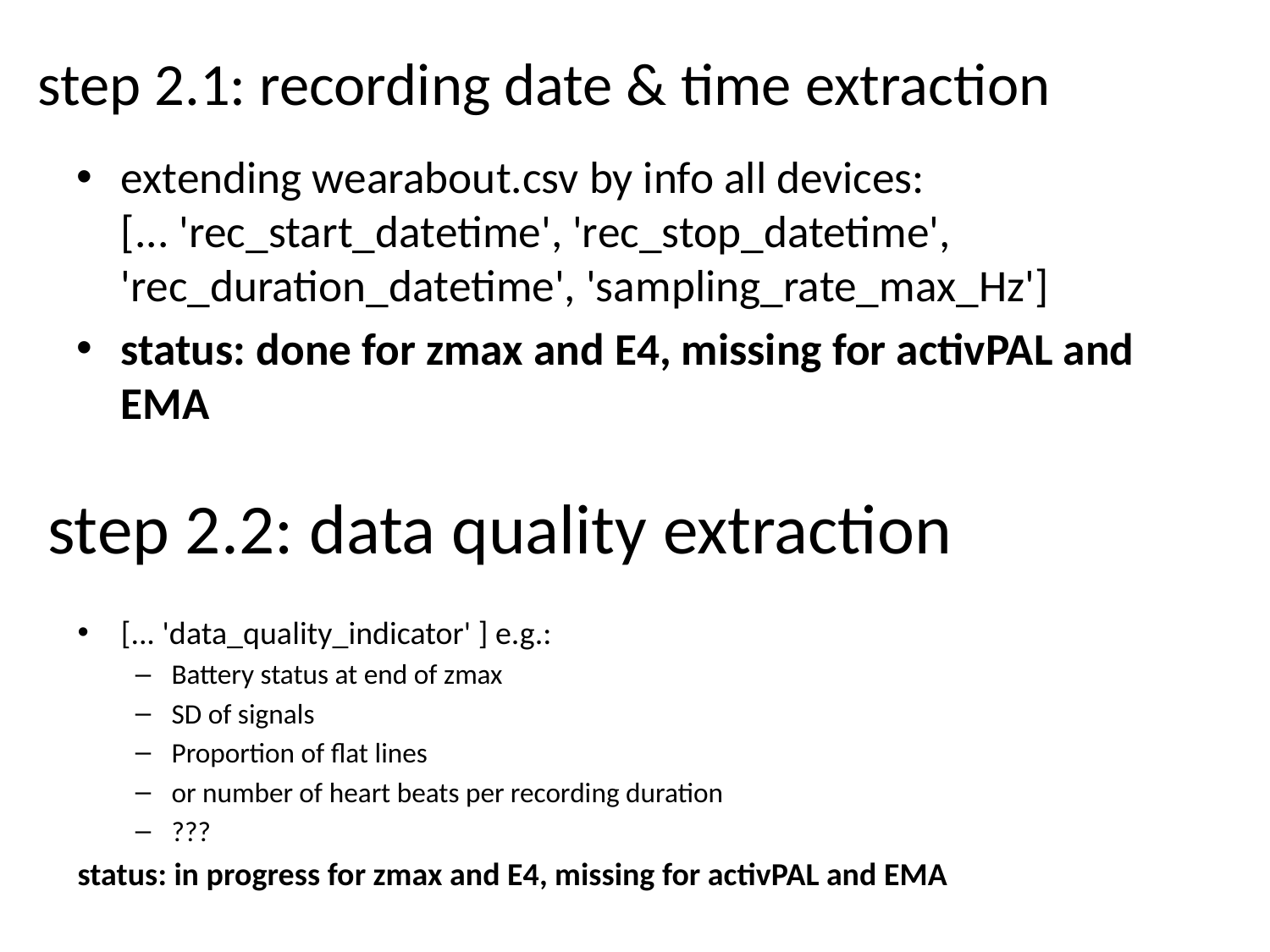

# step 2.1: recording date & time extraction
extending wearabout.csv by info all devices:
[... 'rec_start_datetime', 'rec_stop_datetime', 'rec_duration_datetime', 'sampling_rate_max_Hz']
status: done for zmax and E4, missing for activPAL and EMA

step 2.2: data quality extraction
[... 'data_quality_indicator' ] e.g.:
Battery status at end of zmax
SD of signals
Proportion of flat lines
or number of heart beats per recording duration
???
status: in progress for zmax and E4, missing for activPAL and EMA